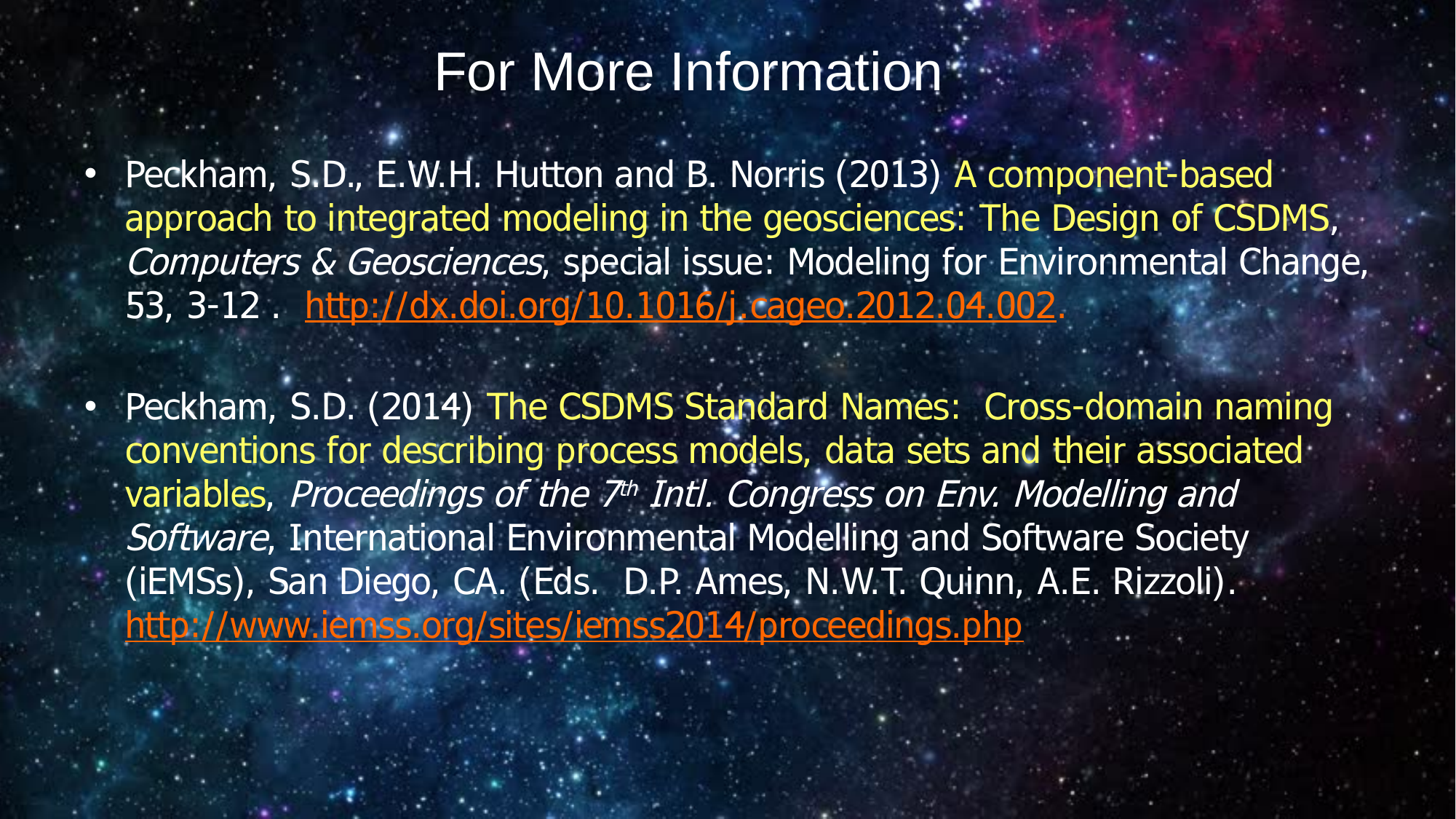

# For More Information
Peckham, S.D., E.W.H. Hutton and B. Norris (2013) A component-based approach to integrated modeling in the geosciences: The Design of CSDMS, Computers & Geosciences, special issue: Modeling for Environmental Change, 53, 3-12 .  http://dx.doi.org/10.1016/j.cageo.2012.04.002.

Peckham, S.D. (2014) The CSDMS Standard Names:  Cross-domain naming conventions for describing process models, data sets and their associated variables, Proceedings of the 7th Intl. Congress on Env. Modelling and Software, International Environmental Modelling and Software Society (iEMSs), San Diego, CA. (Eds.  D.P. Ames, N.W.T. Quinn, A.E. Rizzoli). http://www.iemss.org/sites/iemss2014/proceedings.php